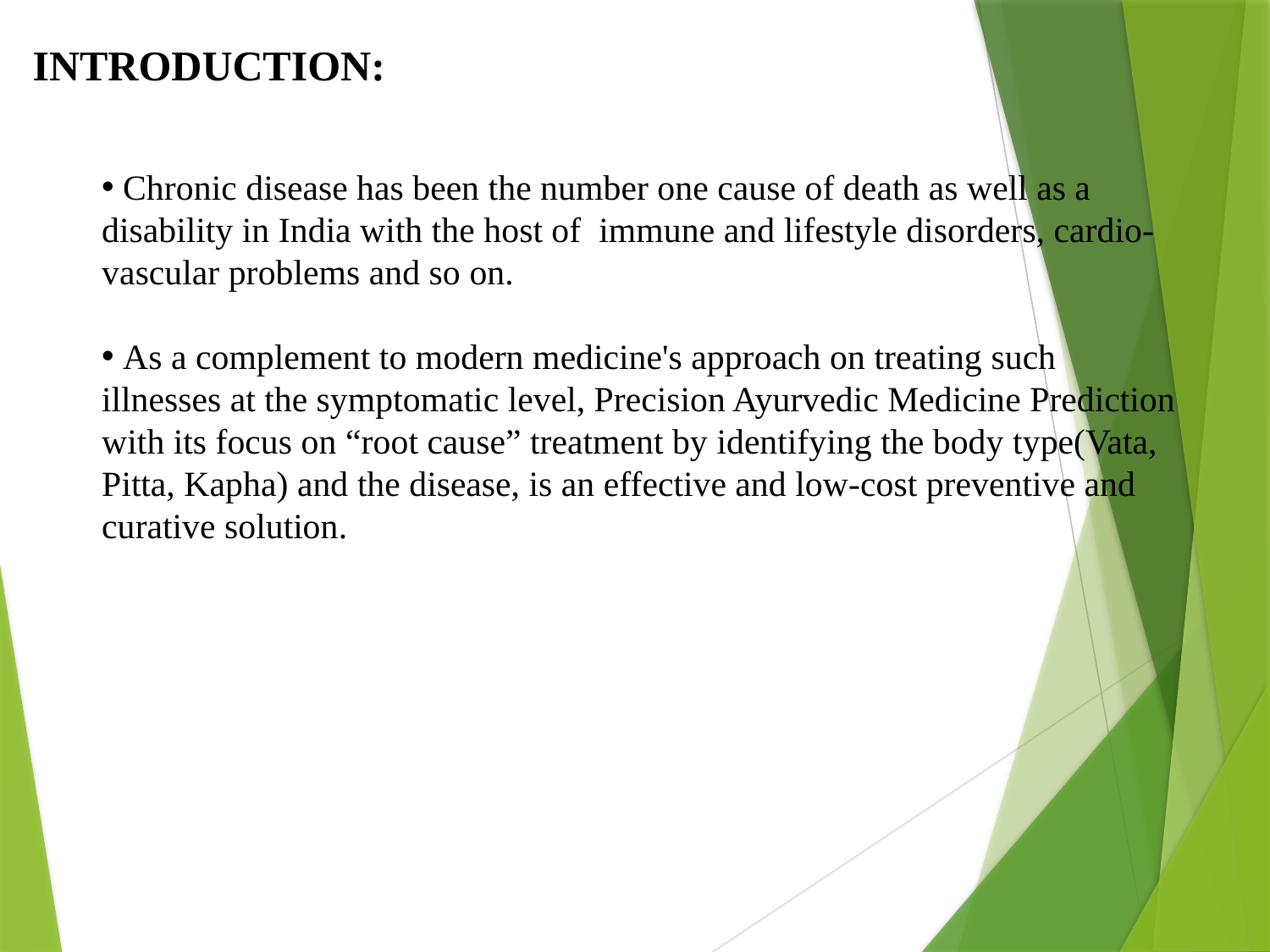

INTRODUCTION:
 Chronic disease has been the number one cause of death as well as a disability in India with the host of  immune and lifestyle disorders, cardio-vascular problems and so on.

 As a complement to modern medicine's approach on treating such illnesses at the symptomatic level, Precision Ayurvedic Medicine Prediction with its focus on “root cause” treatment by identifying the body type(Vata, Pitta, Kapha) and the disease, is an effective and low-cost preventive and curative solution.